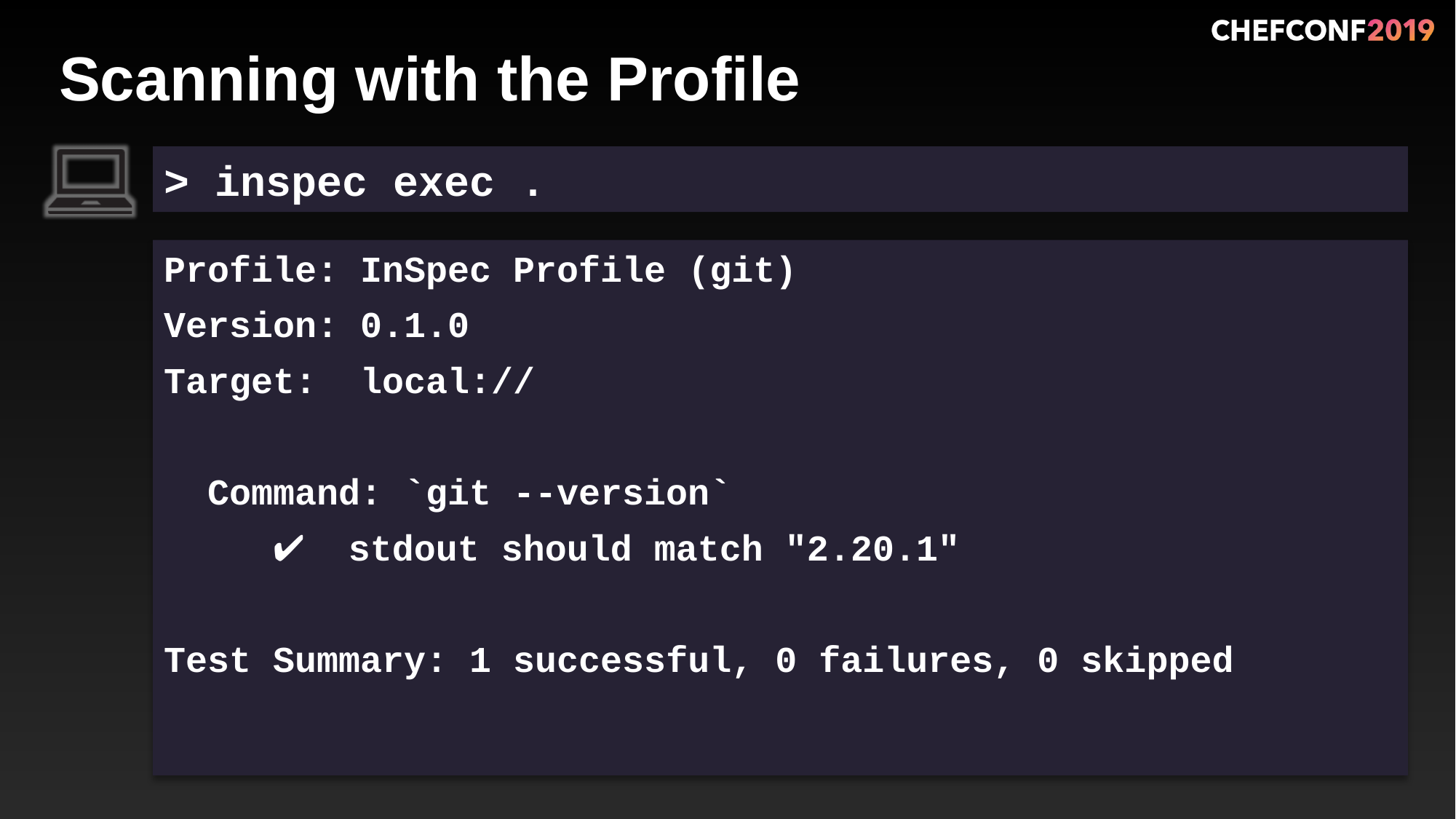

# Scanning with the Profile
> inspec exec .
Profile: InSpec Profile (git)
Version: 0.1.0
Target:  local://

  Command: `git --version`
     ✔  stdout should match "2.20.1"

Test Summary: 1 successful, 0 failures, 0 skipped